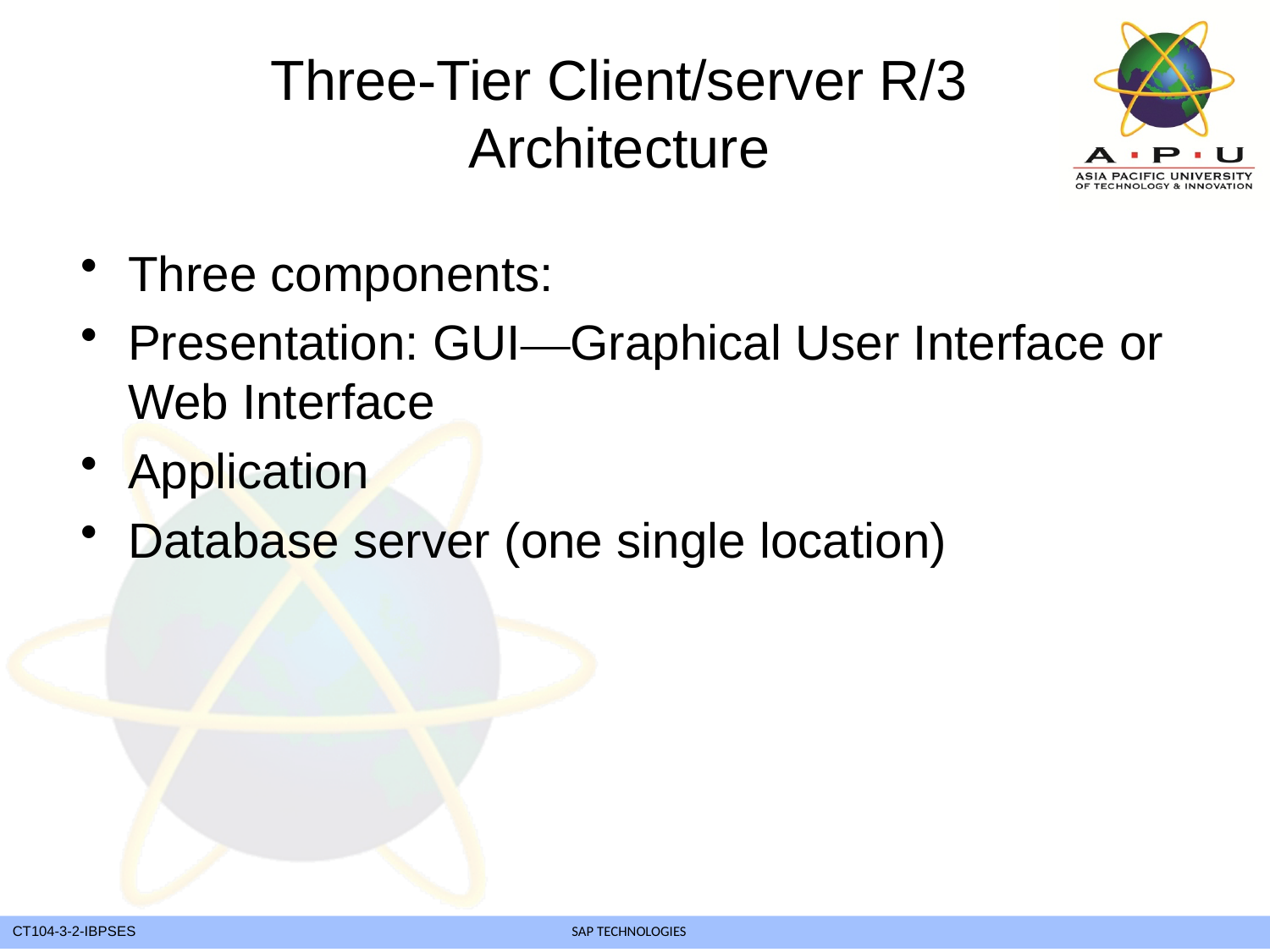

# Three-Tier Client/server R/3 Architecture
Three components:
Presentation: GUI—Graphical User Interface or Web Interface
Application
Database server (one single location)